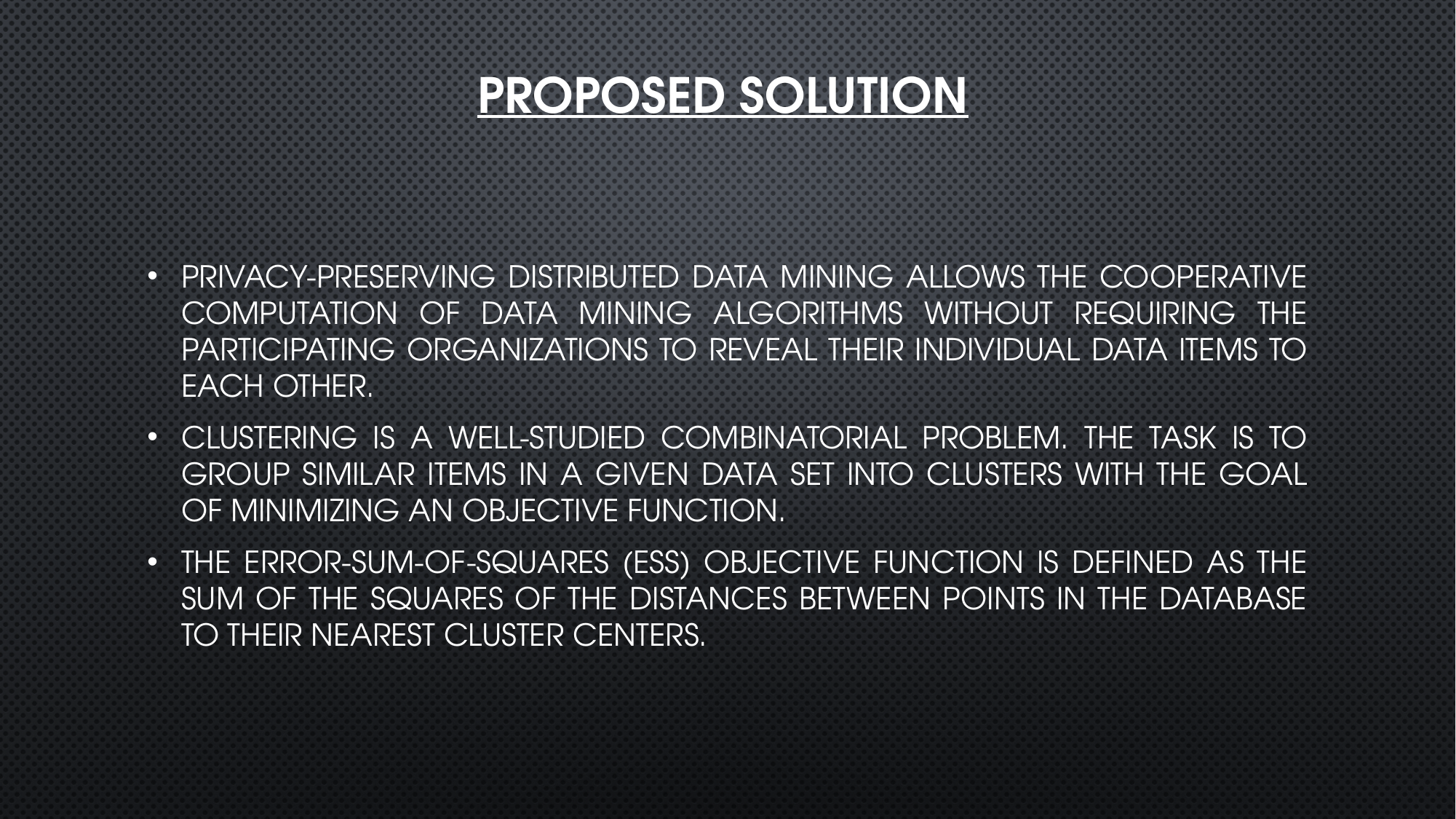

# PROPOSED SOLUTION
Privacy-preserving distributed data mining allows the cooperative computation of data mining algorithms without requiring the participating organizations to reveal their individual data items to each other.
Clustering is a well-studied combinatorial problem. The task is to group similar items in a given data set into clusters with the goal of minimizing an objective function.
The error-sum-of-squares (ESS) objective function is defined as the sum of the squares of the distances between points in the database to their nearest cluster centers.